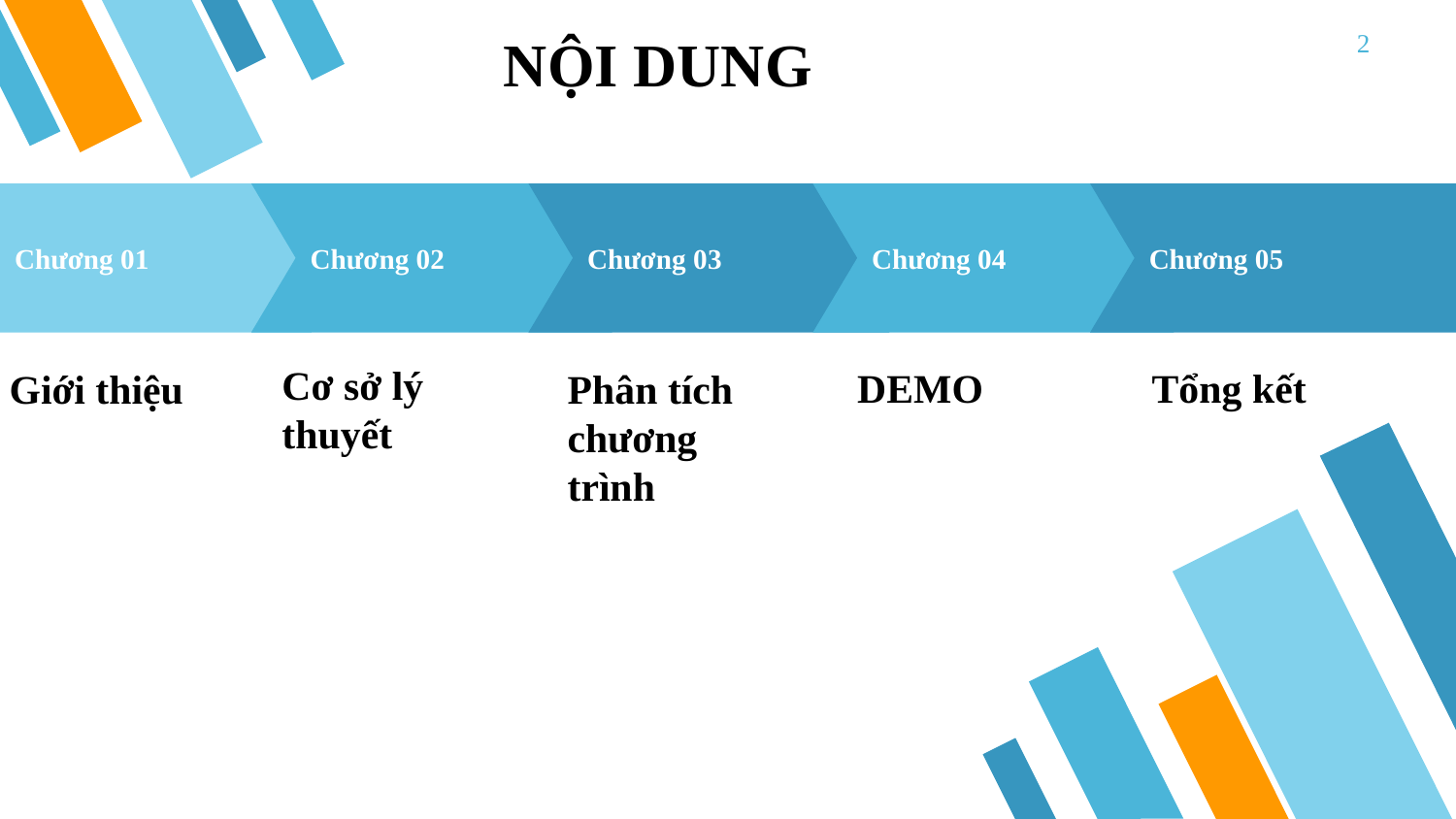

2
NỘI DUNG
Chương 01
Chương 02
Chương 03
Chương 04
Chương 05
Cơ sở lý thuyết
DEMO
Tổng kết
Giới thiệu
Phân tích chương trình